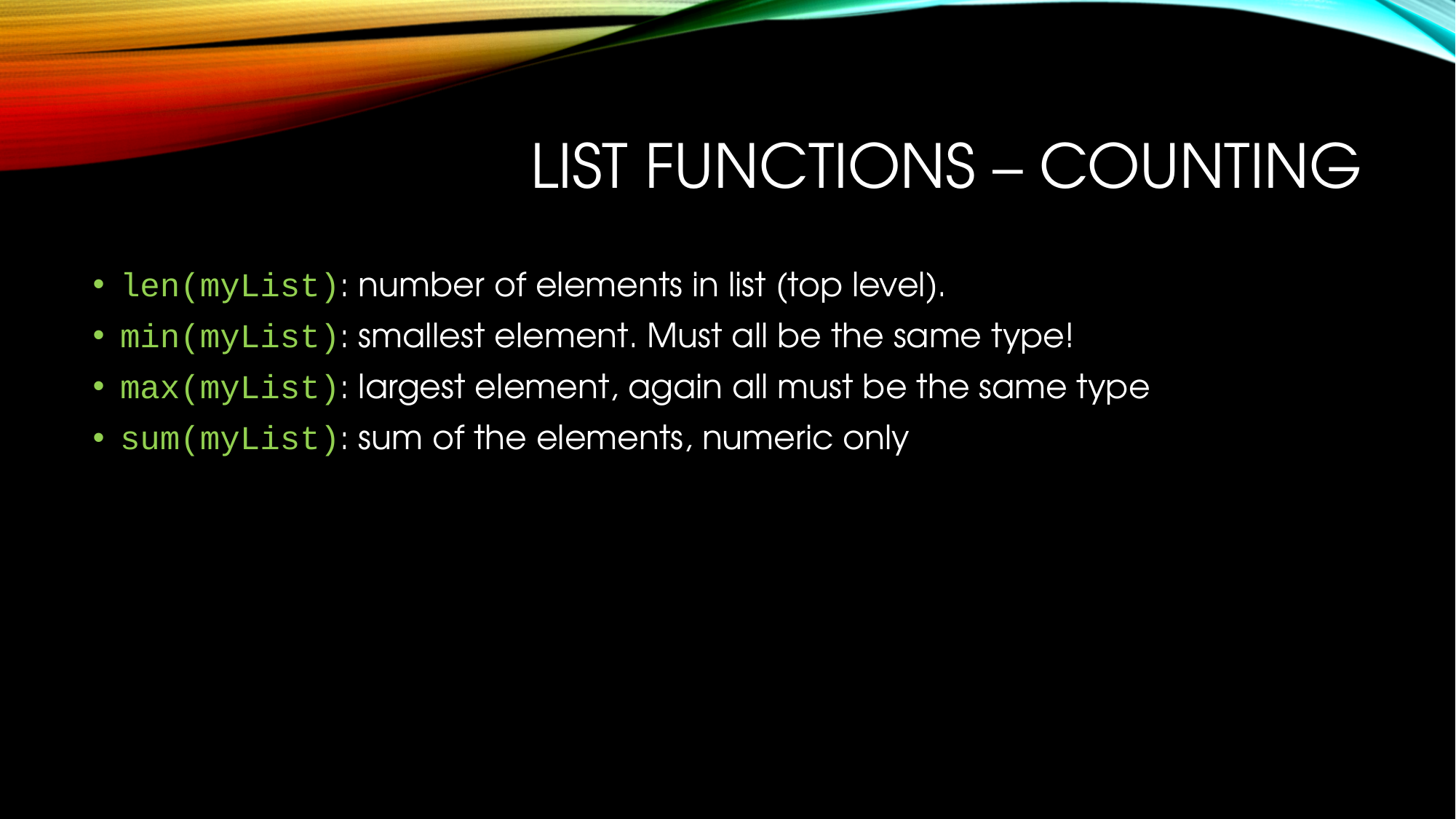

# List Functions – counting
len(myList): number of elements in list (top level).
min(myList): smallest element. Must all be the same type!
max(myList): largest element, again all must be the same type
sum(myList): sum of the elements, numeric only